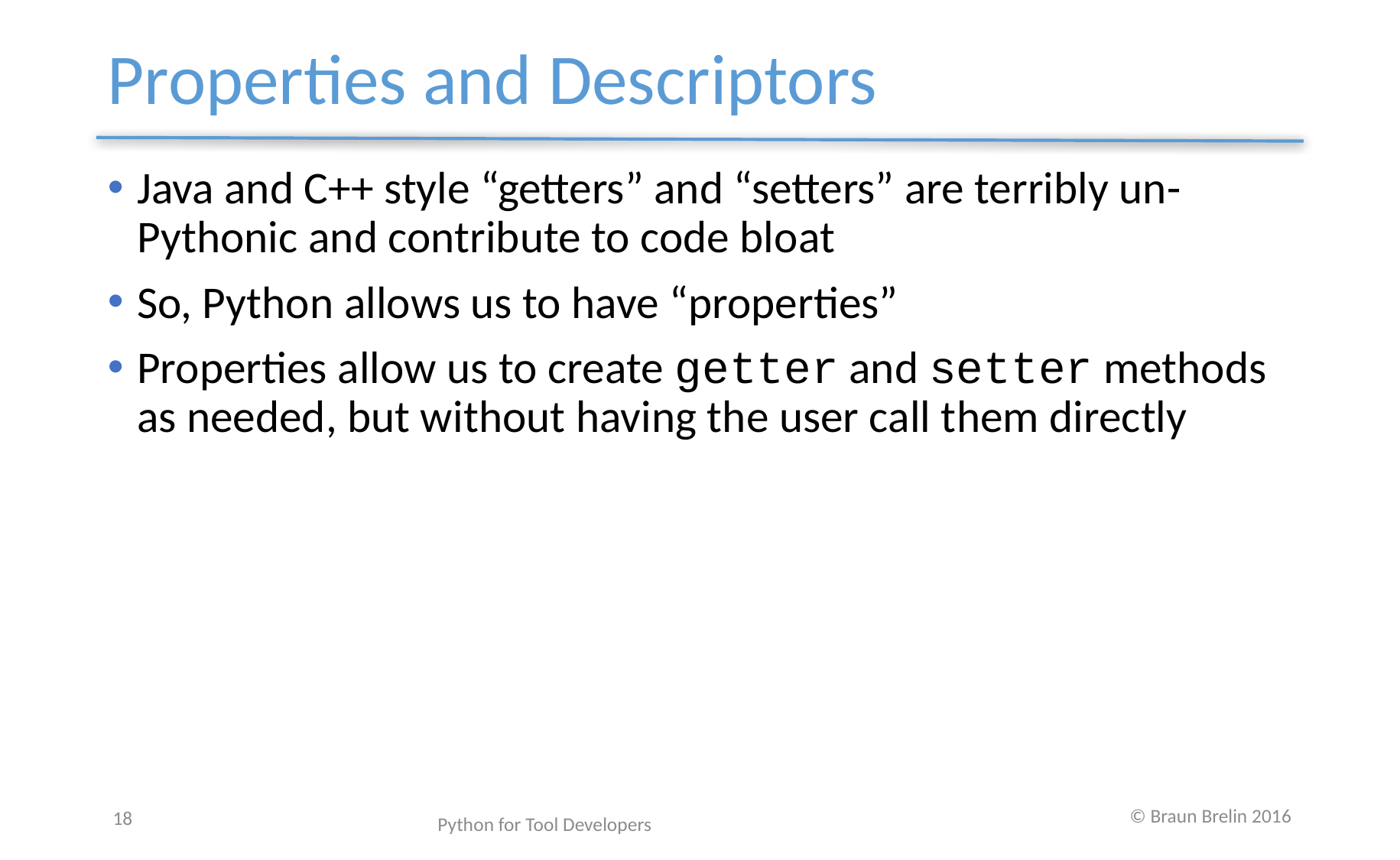

# Properties and Descriptors
Java and C++ style “getters” and “setters” are terribly un-Pythonic and contribute to code bloat
So, Python allows us to have “properties”
Properties allow us to create getter and setter methods as needed, but without having the user call them directly

18
Python for Tool Developers